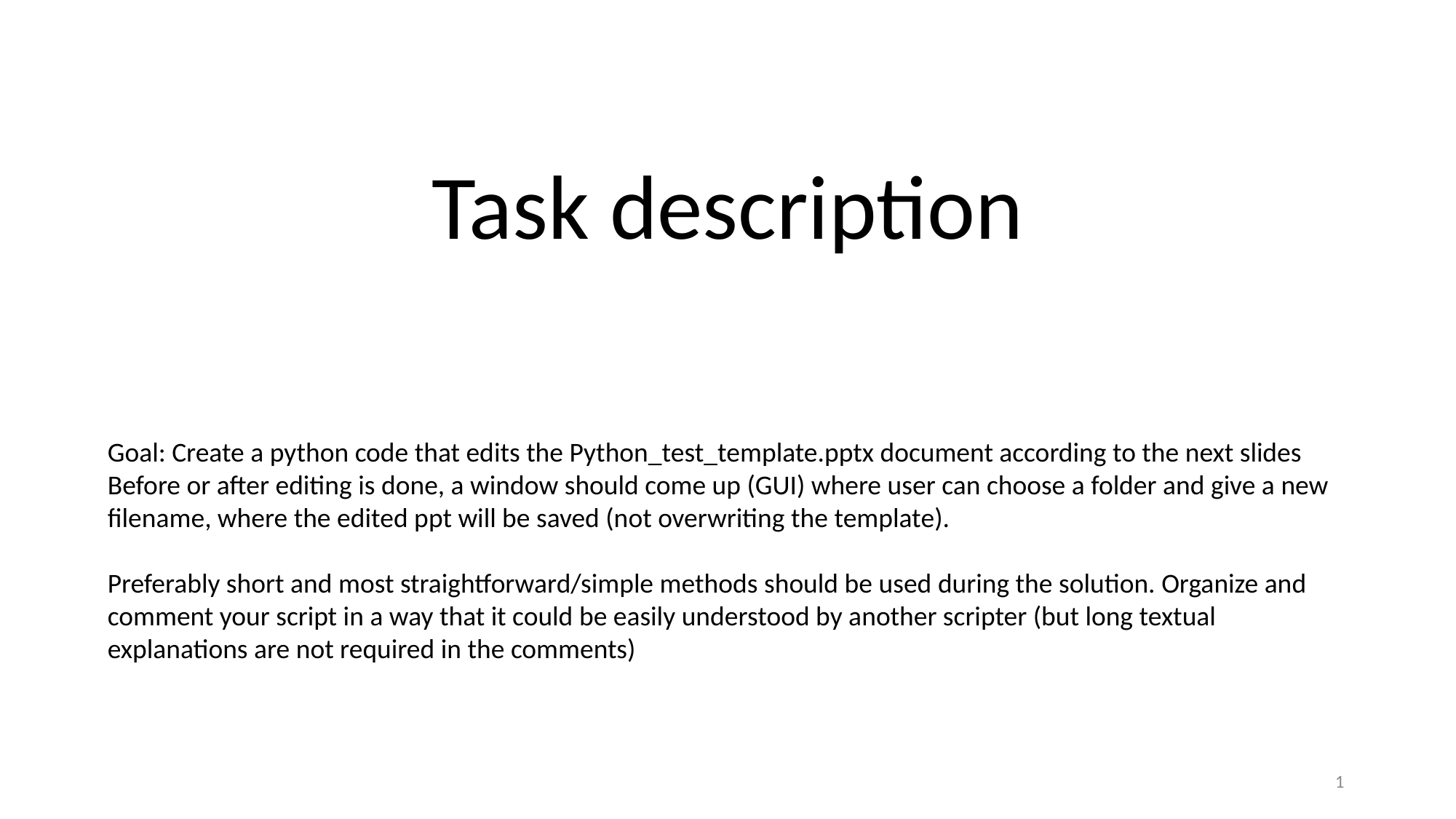

# Task description
Goal: Create a python code that edits the Python_test_template.pptx document according to the next slides
Before or after editing is done, a window should come up (GUI) where user can choose a folder and give a new filename, where the edited ppt will be saved (not overwriting the template).
Preferably short and most straightforward/simple methods should be used during the solution. Organize and comment your script in a way that it could be easily understood by another scripter (but long textual explanations are not required in the comments)
1